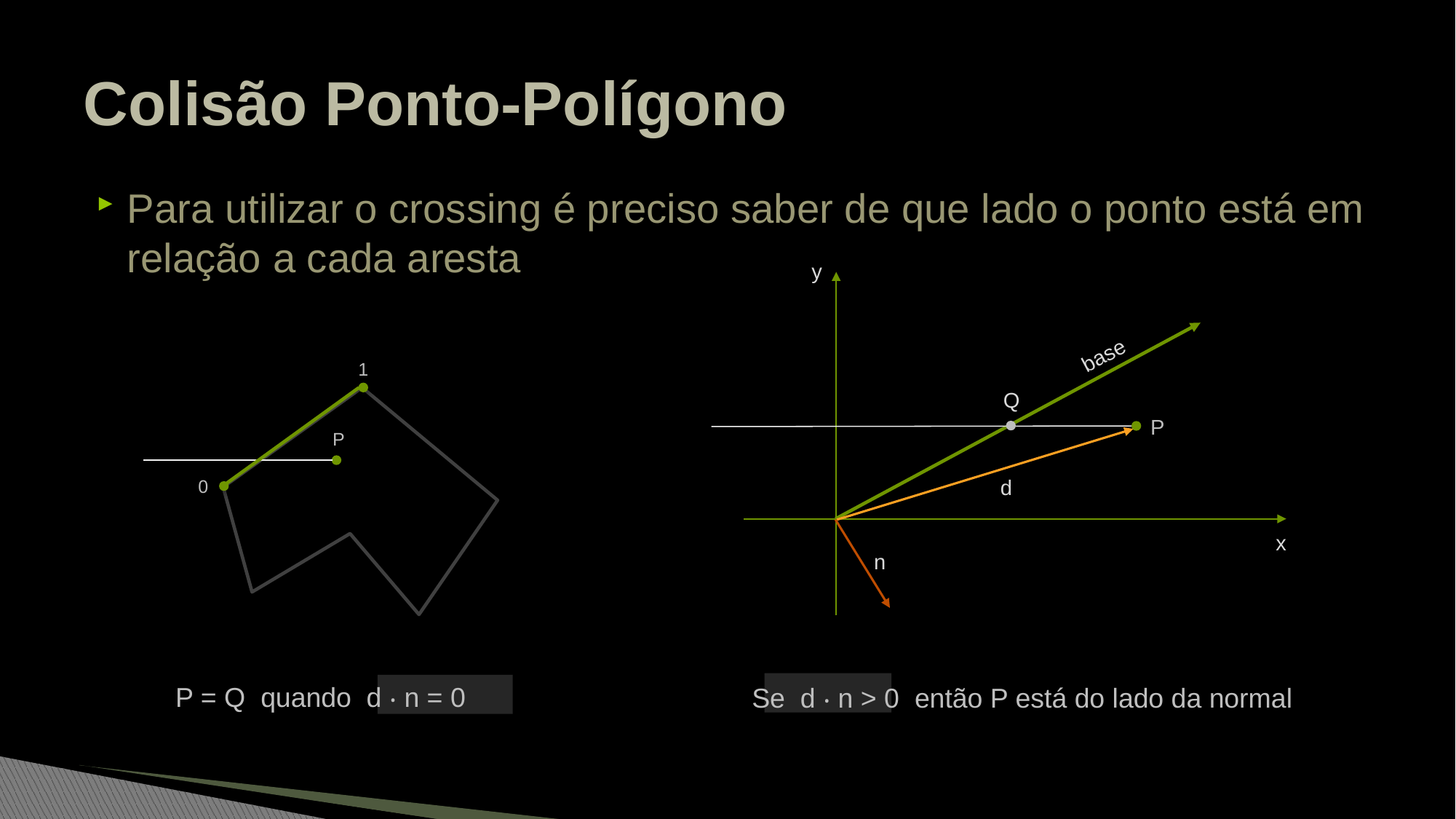

# Colisão Ponto-Polígono
Para utilizar o crossing é preciso saber de que lado o ponto está em relação a cada aresta
y
base
Q
P

d
x
n
1

P

0

P = Q  quando  d ‧ n = 0

Se  d ‧ n > 0  então P está do lado da normal